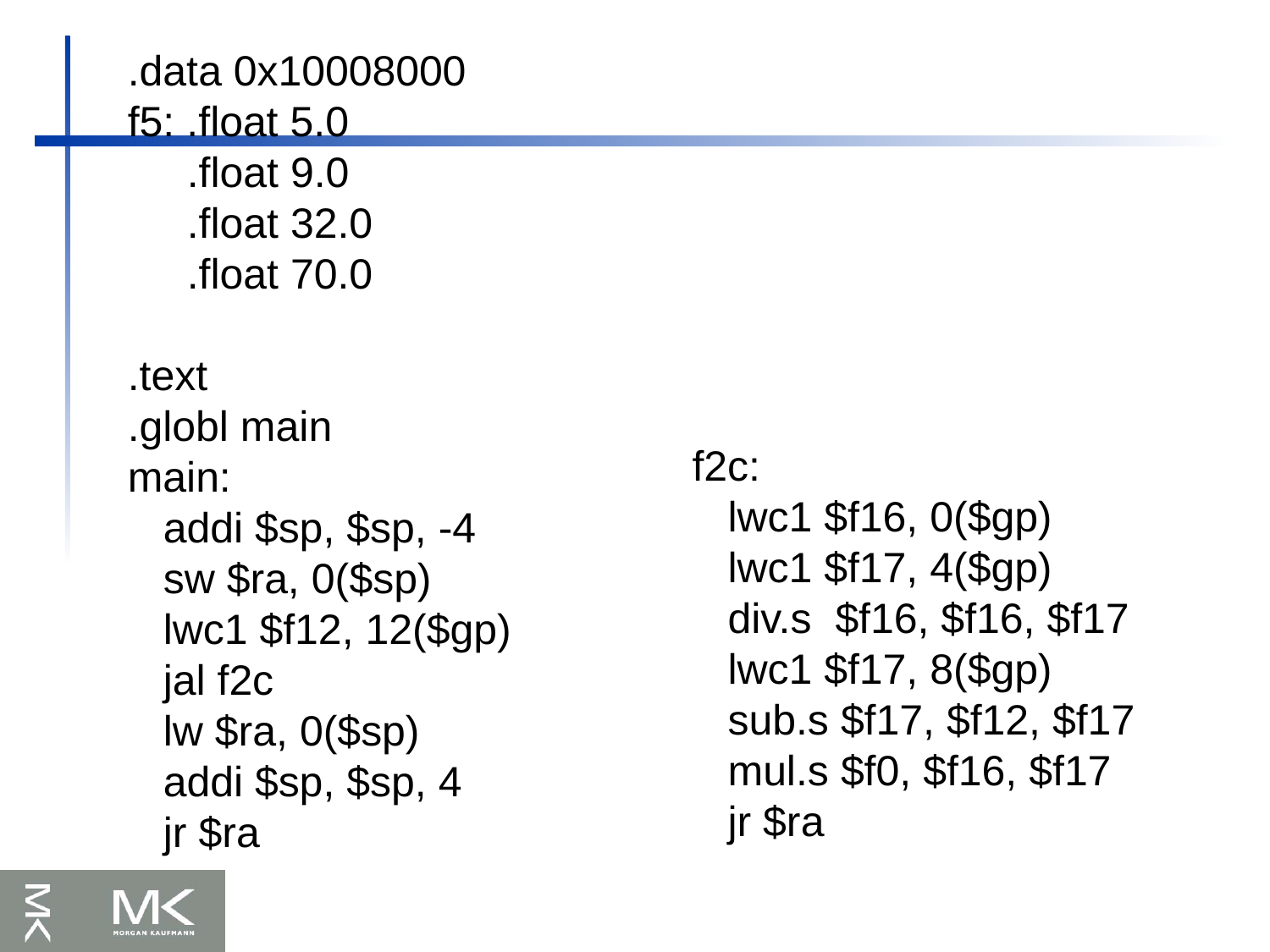

.data 0x10008000
f5: .float 5.0
     .float 9.0
     .float 32.0
     .float 70.0

.text
.globl main
main:
   addi $sp, $sp, -4
   sw $ra, 0($sp)
   lwc1 $f12, 12($gp)
   jal f2c
   lw $ra, 0($sp)
   addi $sp, $sp, 4
   jr $ra
f2c:
   lwc1 $f16, 0($gp)
   lwc1 $f17, 4($gp)
   div.s  $f16, $f16, $f17
   lwc1 $f17, 8($gp)
   sub.s $f17, $f12, $f17
   mul.s $f0, $f16, $f17
   jr $ra